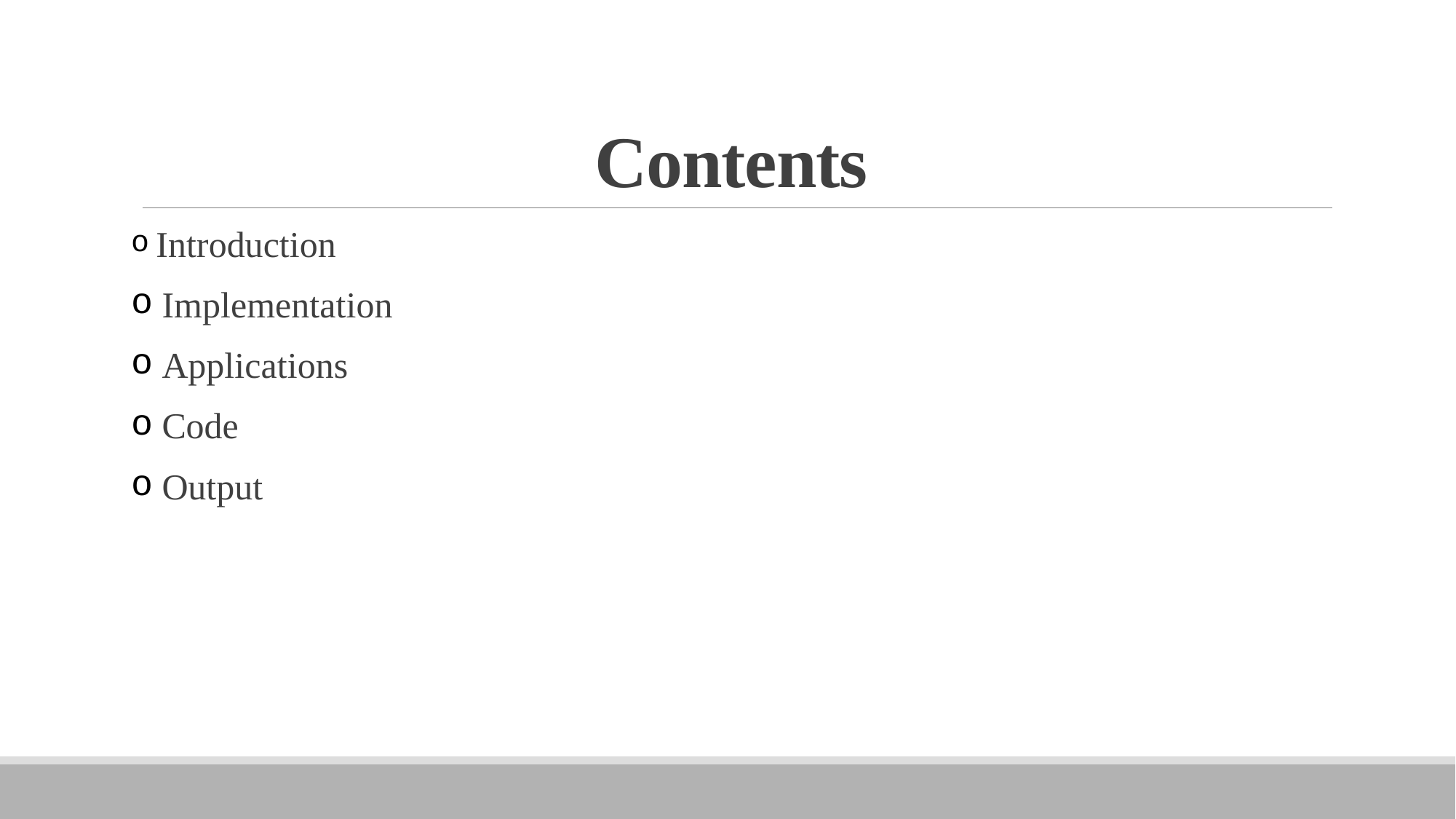

# Contents
 Introduction
 Implementation
 Applications
 Code
 Output